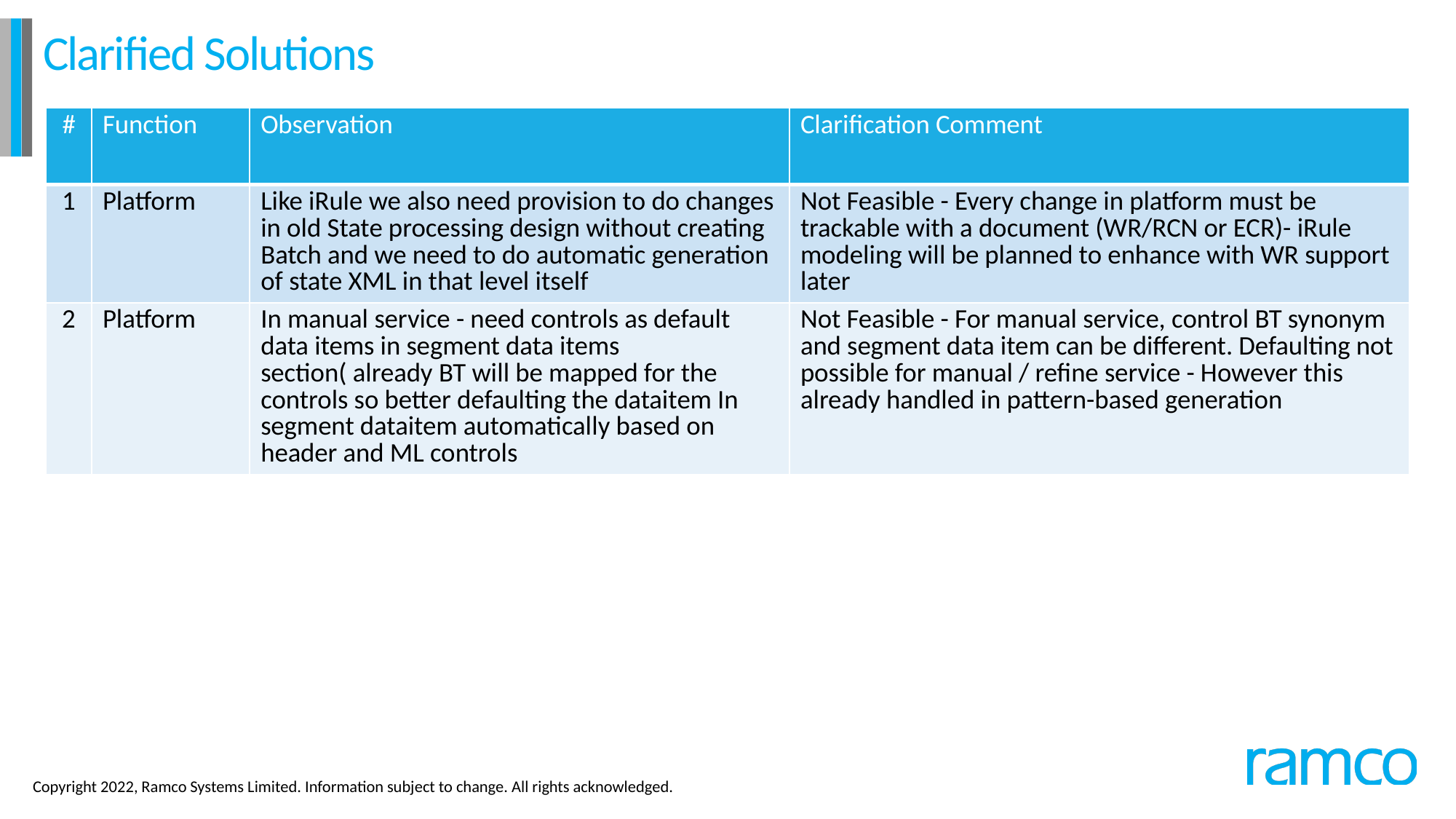

# Clarified Solutions
| # | Function | Observation | Clarification Comment |
| --- | --- | --- | --- |
| 1 | Platform | Like iRule we also need provision to do changes in old State processing design without creating Batch and we need to do automatic generation of state XML in that level itself | Not Feasible - Every change in platform must be trackable with a document (WR/RCN or ECR)- iRule modeling will be planned to enhance with WR support later |
| 2 | Platform | In manual service - need controls as default data items in segment data items section( already BT will be mapped for the controls so better defaulting the dataitem In segment dataitem automatically based on header and ML controls | Not Feasible - For manual service, control BT synonym and segment data item can be different. Defaulting not possible for manual / refine service - However this already handled in pattern-based generation |